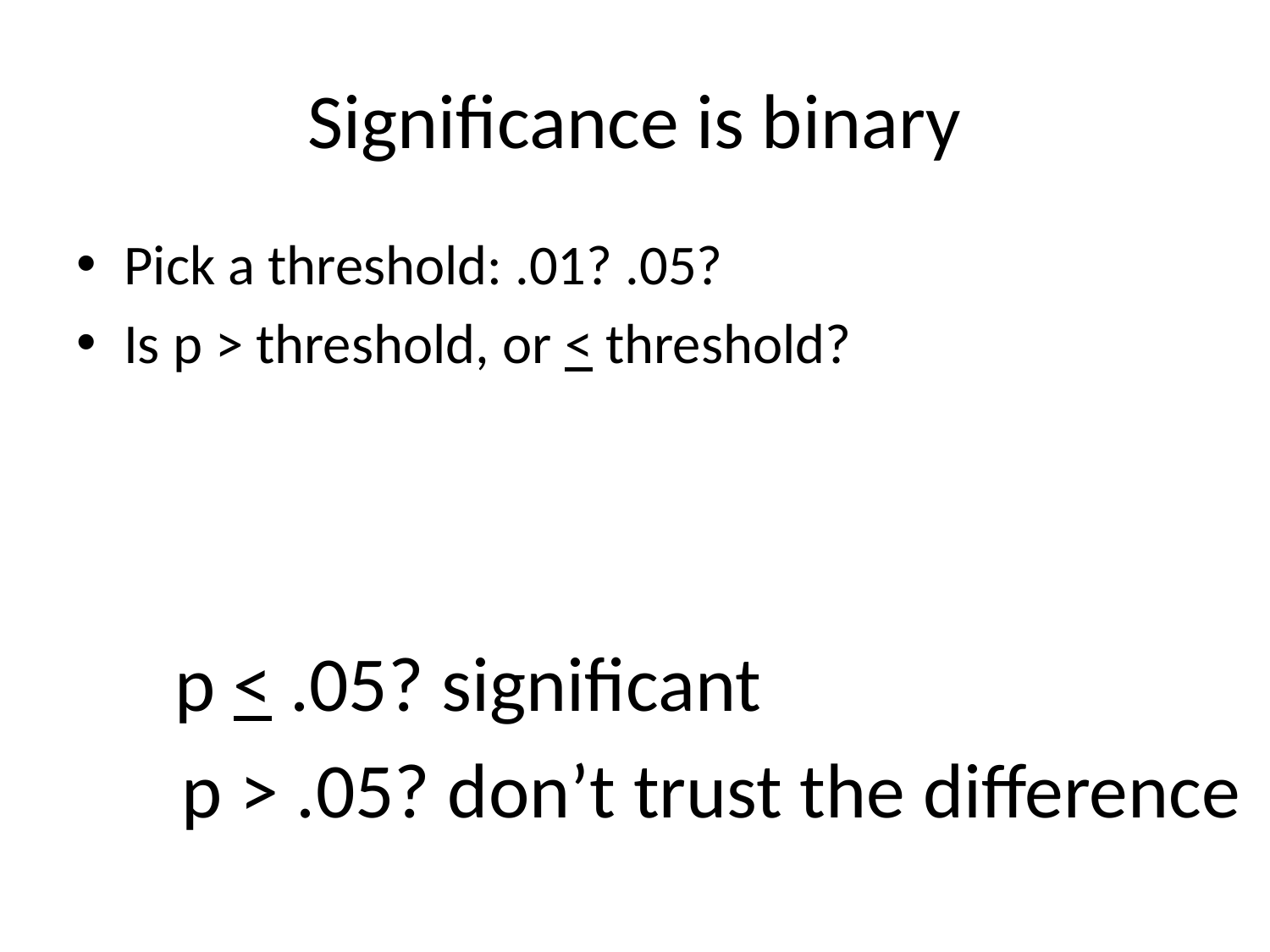

# Significance is binary
Pick a threshold: .01? .05?
Is p > threshold, or < threshold?
p < .05? significant
p > .05? don’t trust the difference